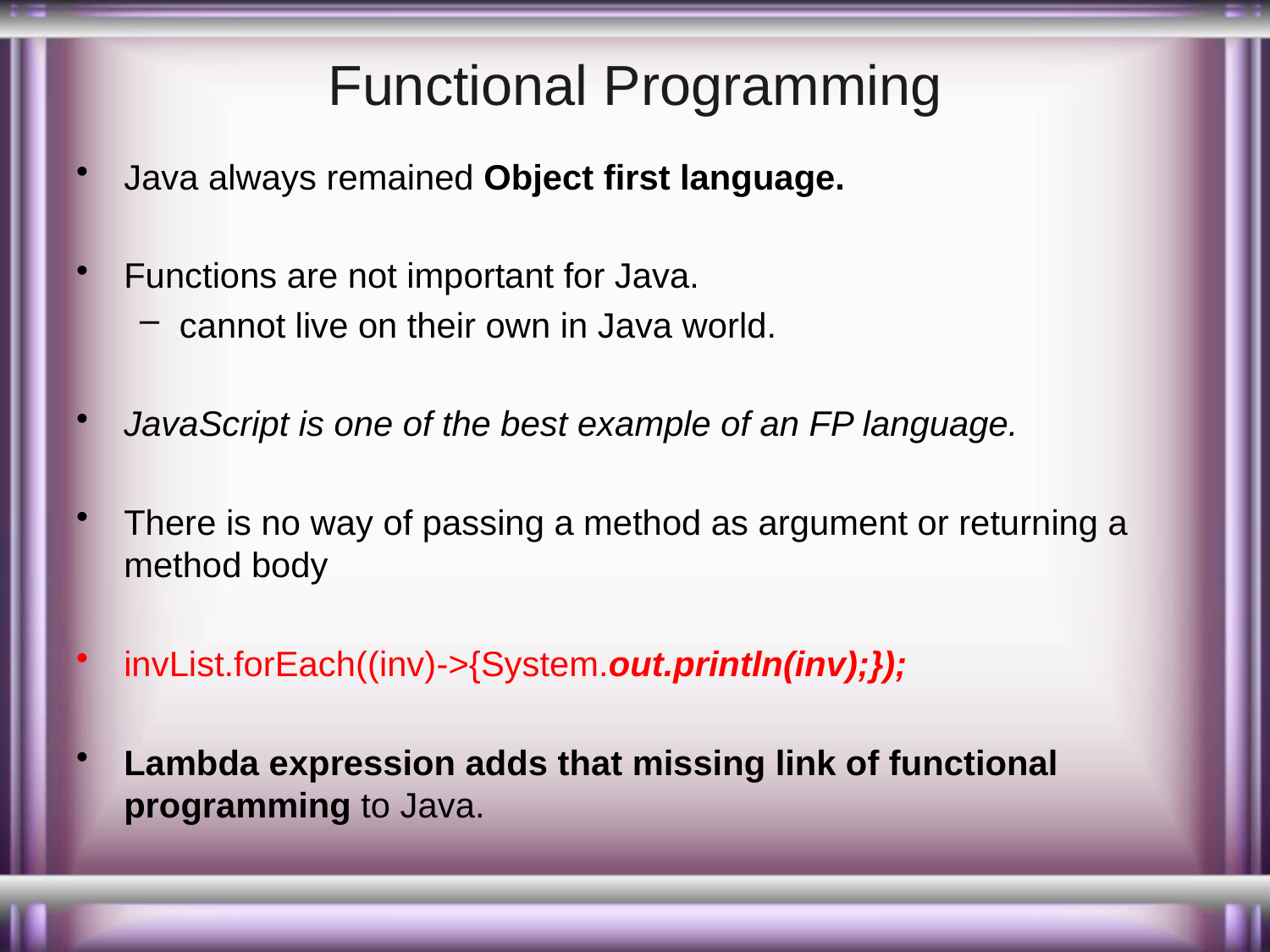

# Functional Programming
Java always remained Object first language.

Functions are not important for Java.
cannot live on their own in Java world.

JavaScript is one of the best example of an FP language.

There is no way of passing a method as argument or returning a method body

invList.forEach((inv)->{System.out.println(inv);});

Lambda expression adds that missing link of functional programming to Java.